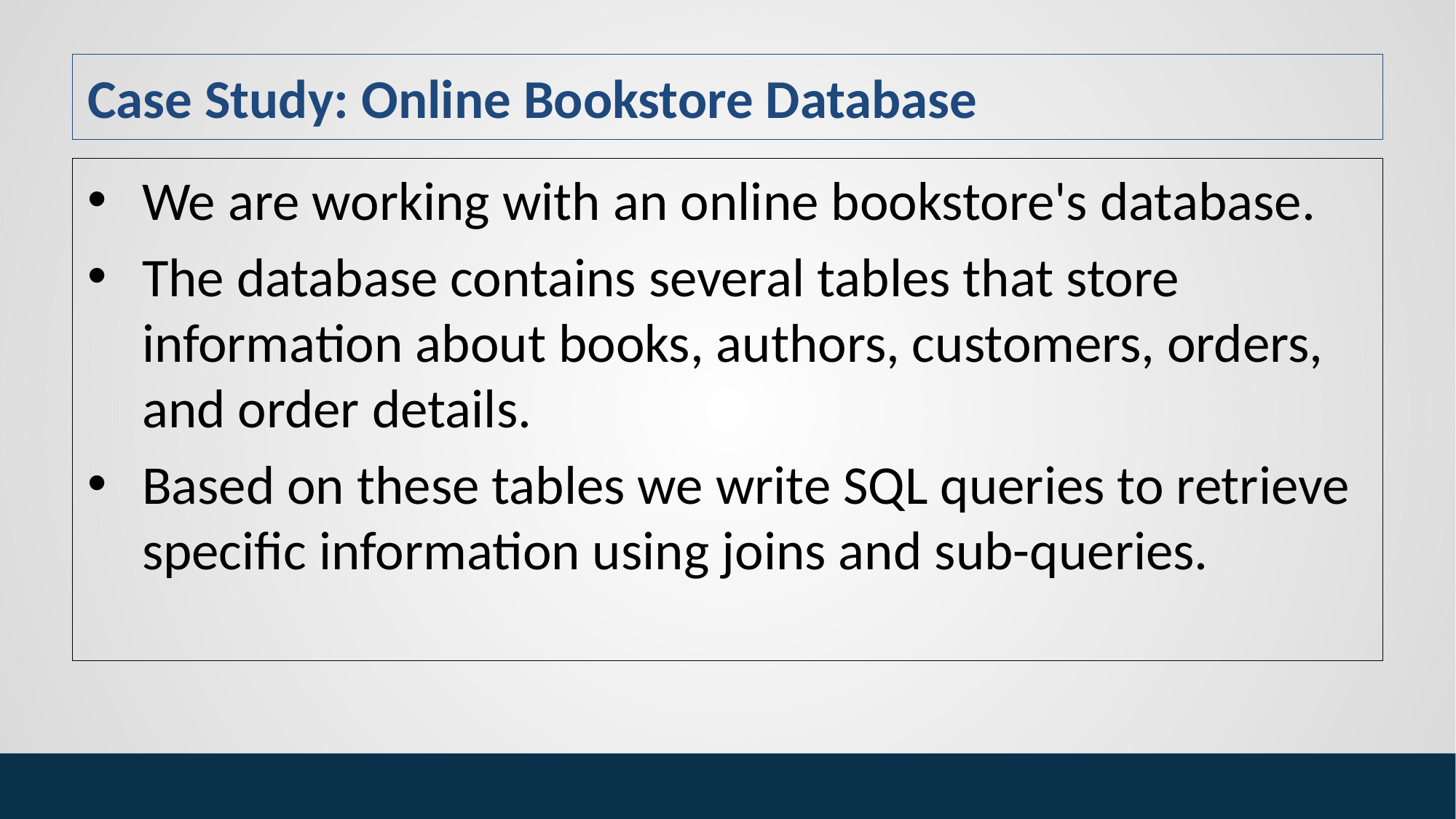

# Case Study: Online Bookstore Database
We are working with an online bookstore's database.
The database contains several tables that store information about books, authors, customers, orders, and order details.
Based on these tables we write SQL queries to retrieve specific information using joins and sub-queries.